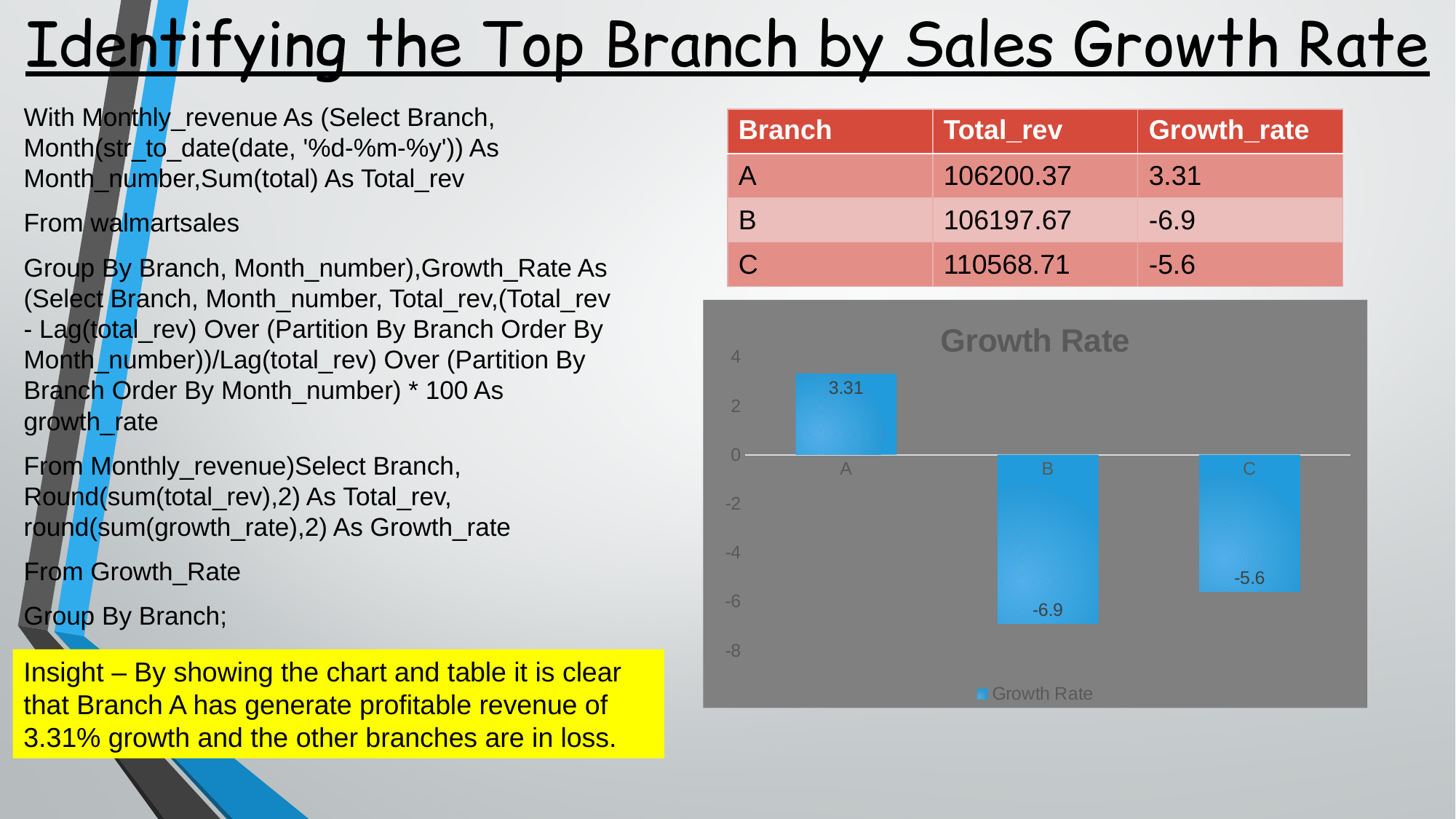

# Identifying the Top Branch by Sales Growth Rate
With Monthly_revenue As (Select Branch, Month(str_to_date(date, '%d-%m-%y')) As Month_number,Sum(total) As Total_rev
From walmartsales
Group By Branch, Month_number),Growth_Rate As (Select Branch, Month_number, Total_rev,(Total_rev - Lag(total_rev) Over (Partition By Branch Order By Month_number))/Lag(total_rev) Over (Partition By Branch Order By Month_number) * 100 As growth_rate
From Monthly_revenue)Select Branch, Round(sum(total_rev),2) As Total_rev, round(sum(growth_rate),2) As Growth_rate
From Growth_Rate
Group By Branch;
| Branch | Total\_rev | Growth\_rate |
| --- | --- | --- |
| A | 106200.37 | 3.31 |
| B | 106197.67 | -6.9 |
| C | 110568.71 | -5.6 |

### Chart:

| Category | Growth Rate |
|---|---|
| A | 3.31 |
| B | -6.9 |
| C | -5.6 |
Insight – By showing the chart and table it is clear that Branch A has generate profitable revenue of 3.31% growth and the other branches are in loss.